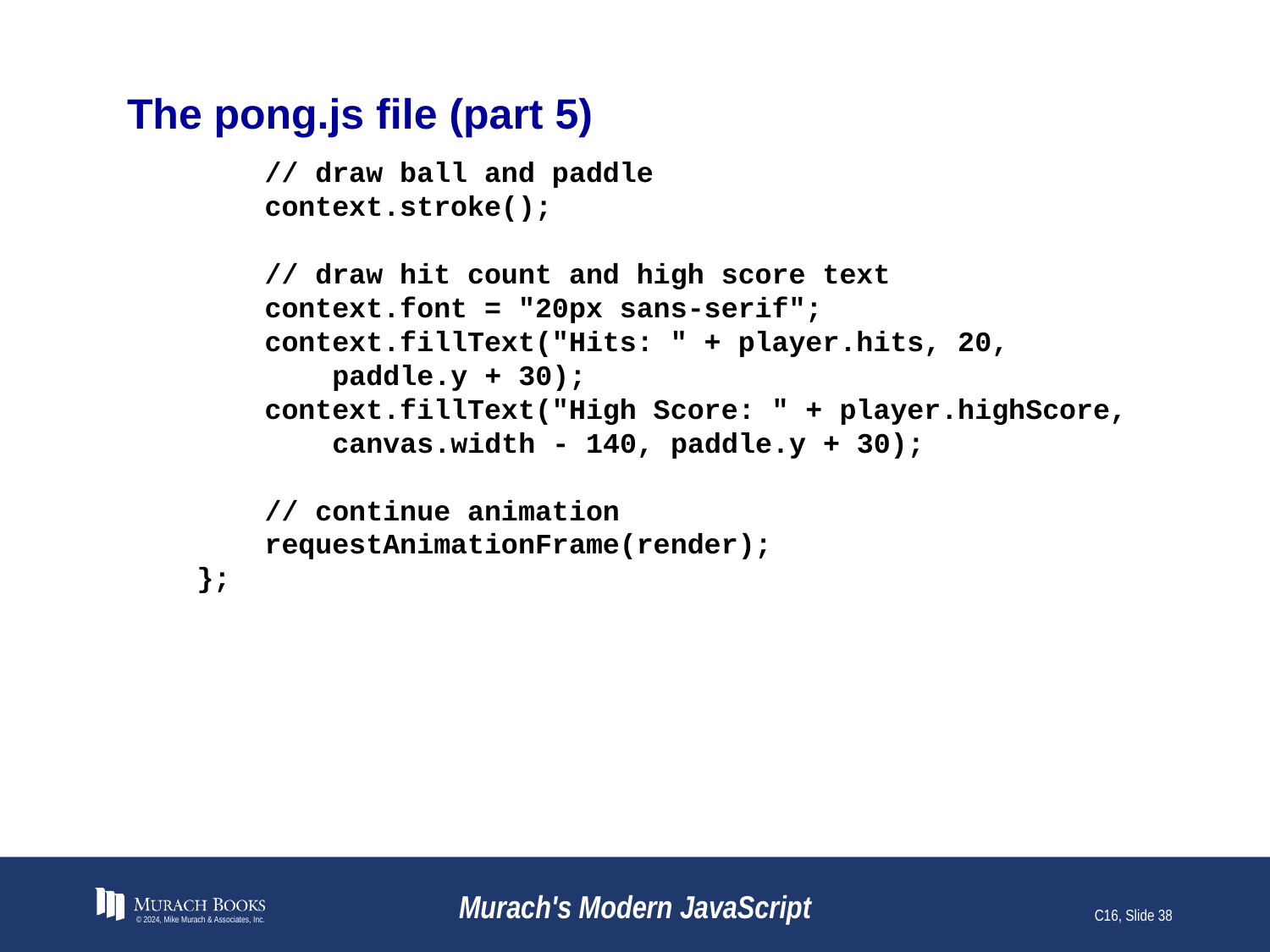

# The pong.js file (part 5)
        // draw ball and paddle
        context.stroke();

        // draw hit count and high score text
        context.font = "20px sans-serif";
        context.fillText("Hits: " + player.hits, 20,
            paddle.y + 30);
        context.fillText("High Score: " + player.highScore,
            canvas.width - 140, paddle.y + 30);

        // continue animation
        requestAnimationFrame(render);
    };
© 2024, Mike Murach & Associates, Inc.
Murach's Modern JavaScript

C16, Slide 38